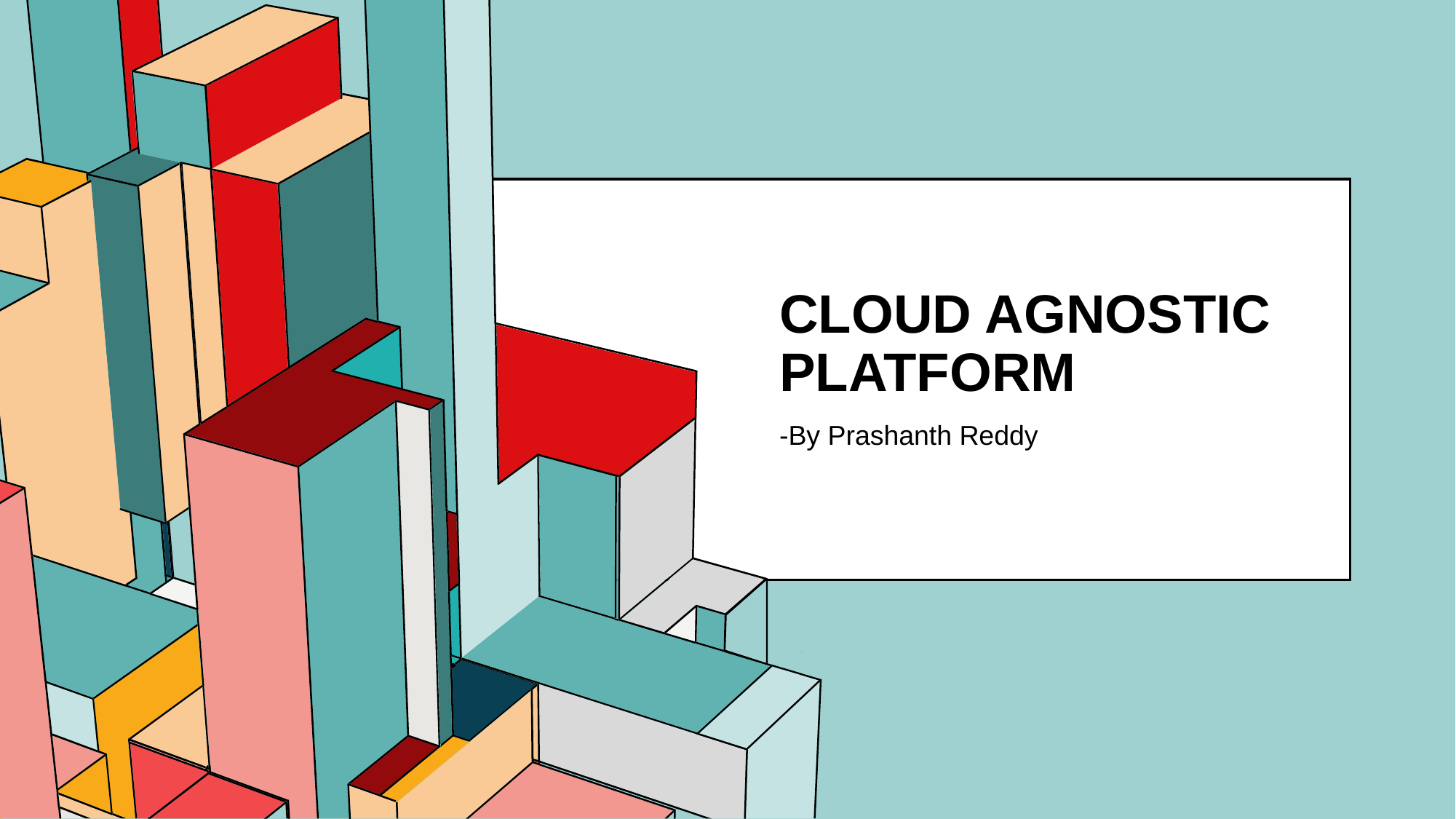

# CLOUD Agnostic platform
-By Prashanth Reddy